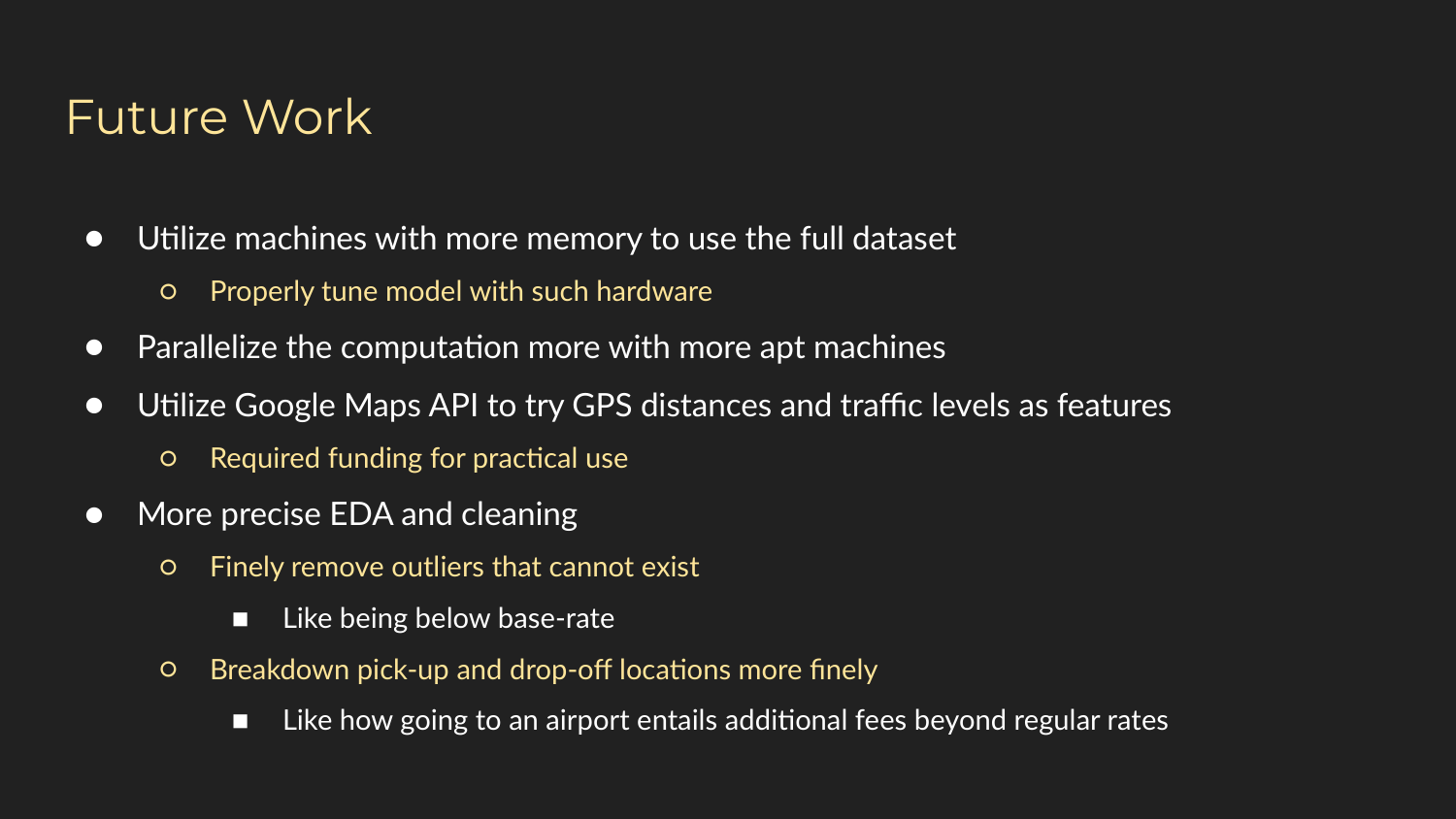

# Future Work
Utilize machines with more memory to use the full dataset
Properly tune model with such hardware
Parallelize the computation more with more apt machines
Utilize Google Maps API to try GPS distances and traffic levels as features
Required funding for practical use
More precise EDA and cleaning
Finely remove outliers that cannot exist
Like being below base-rate
Breakdown pick-up and drop-off locations more finely
Like how going to an airport entails additional fees beyond regular rates